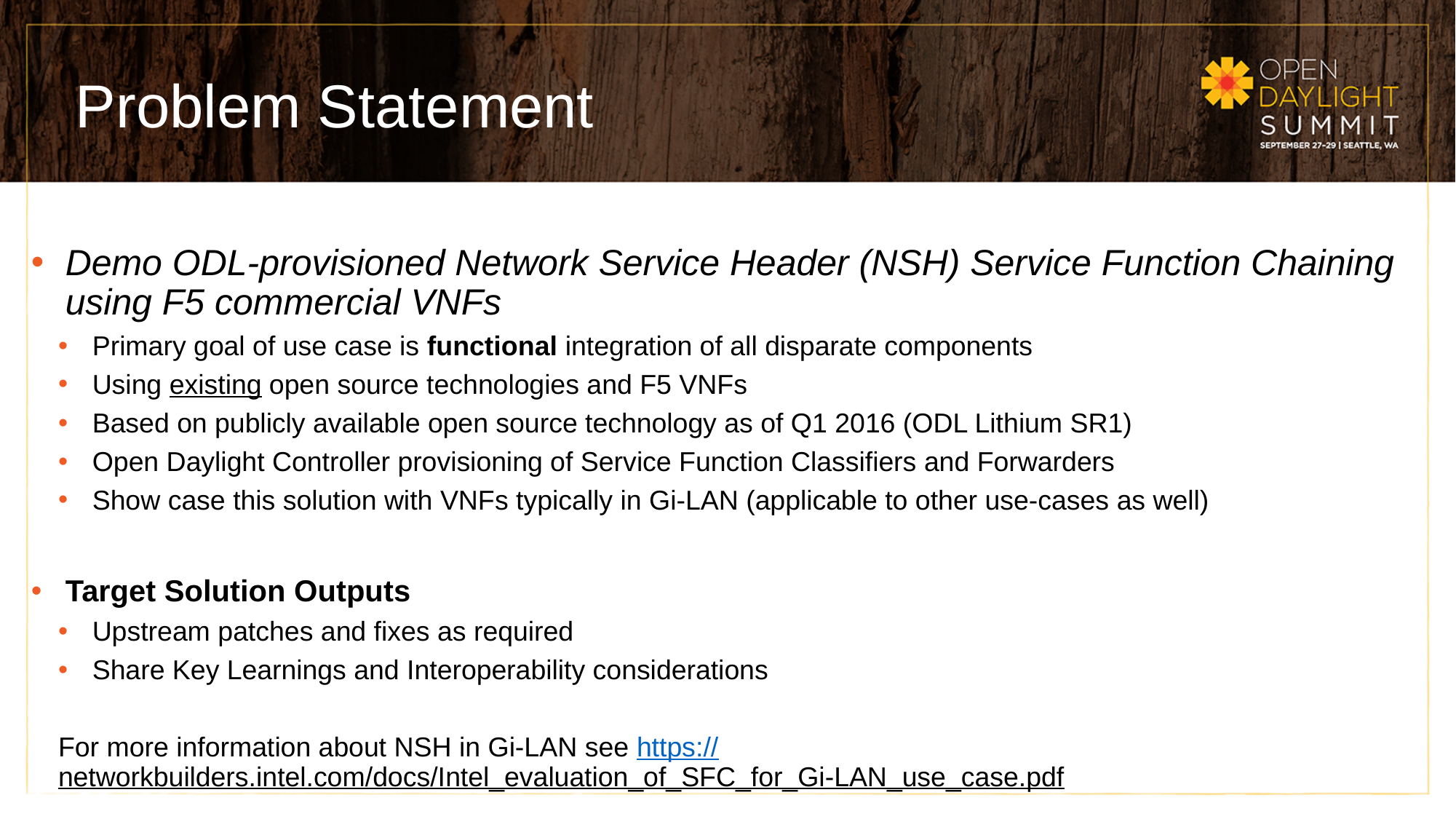

Problem Statement
Demo ODL-provisioned Network Service Header (NSH) Service Function Chaining using F5 commercial VNFs
Primary goal of use case is functional integration of all disparate components
Using existing open source technologies and F5 VNFs
Based on publicly available open source technology as of Q1 2016 (ODL Lithium SR1)
Open Daylight Controller provisioning of Service Function Classifiers and Forwarders
Show case this solution with VNFs typically in Gi-LAN (applicable to other use-cases as well)

Target Solution Outputs
Upstream patches and fixes as required
Share Key Learnings and Interoperability considerations

For more information about NSH in Gi-LAN see https://networkbuilders.intel.com/docs/Intel_evaluation_of_SFC_for_Gi-LAN_use_case.pdf